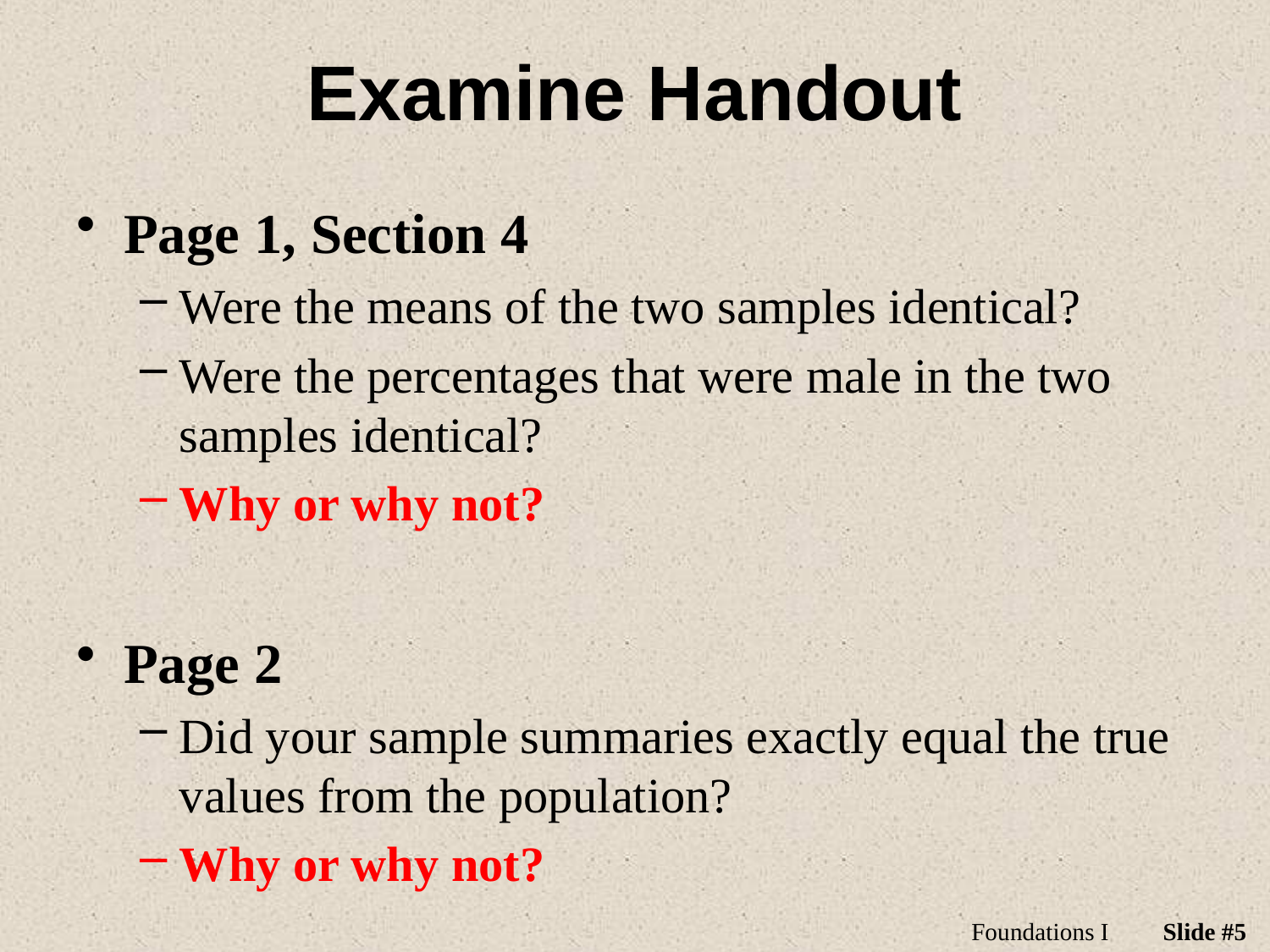

# Examine Handout
Page 1, Section 4
Were the means of the two samples identical?
Were the percentages that were male in the two samples identical?
Why or why not?

Page 2
Did your sample summaries exactly equal the true values from the population?
Why or why not?
Foundations I
Slide #5